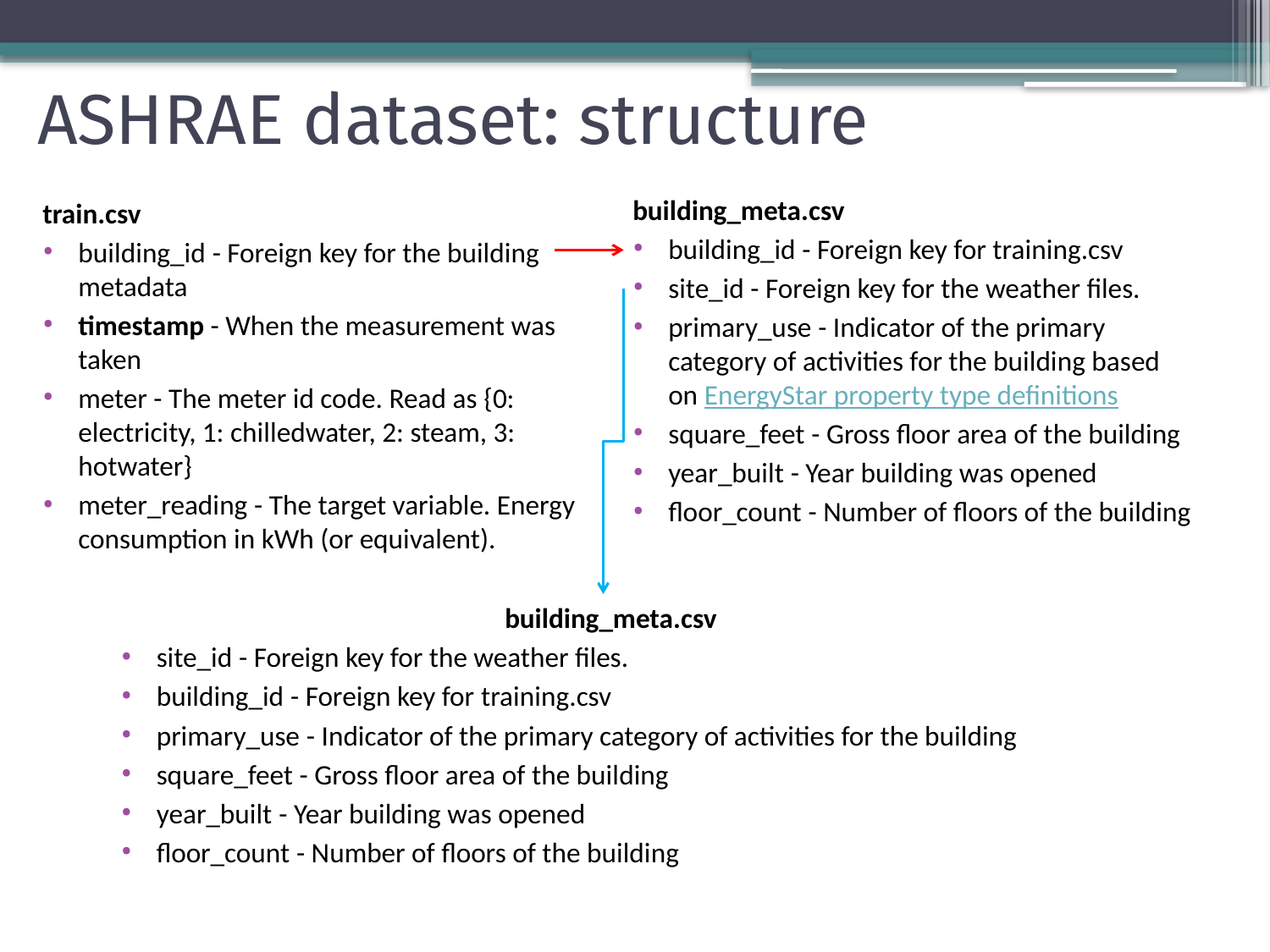

# ASHRAE dataset: structure
building_meta.csv
building_id - Foreign key for training.csv
site_id - Foreign key for the weather files.
primary_use - Indicator of the primary category of activities for the building based on EnergyStar property type definitions
square_feet - Gross floor area of the building
year_built - Year building was opened
floor_count - Number of floors of the building
train.csv
building_id - Foreign key for the building metadata
timestamp - When the measurement was taken
meter - The meter id code. Read as {0: electricity, 1: chilledwater, 2: steam, 3: hotwater}
meter_reading - The target variable. Energy consumption in kWh (or equivalent).
building_meta.csv
site_id - Foreign key for the weather files.
building_id - Foreign key for training.csv
primary_use - Indicator of the primary category of activities for the building
square_feet - Gross floor area of the building
year_built - Year building was opened
floor_count - Number of floors of the building